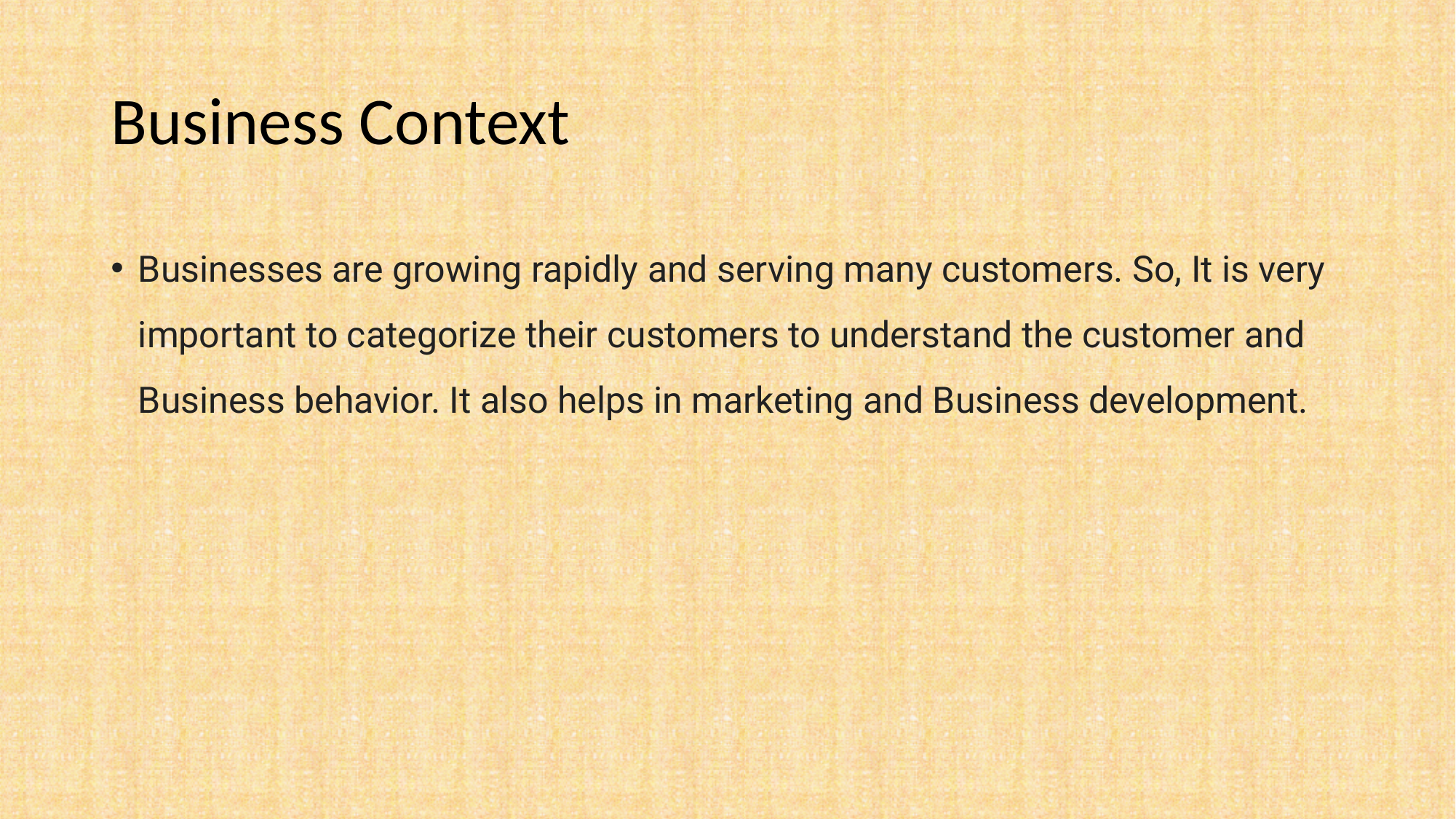

# Business Context
Businesses are growing rapidly and serving many customers. So, It is very important to categorize their customers to understand the customer and Business behavior. It also helps in marketing and Business development.